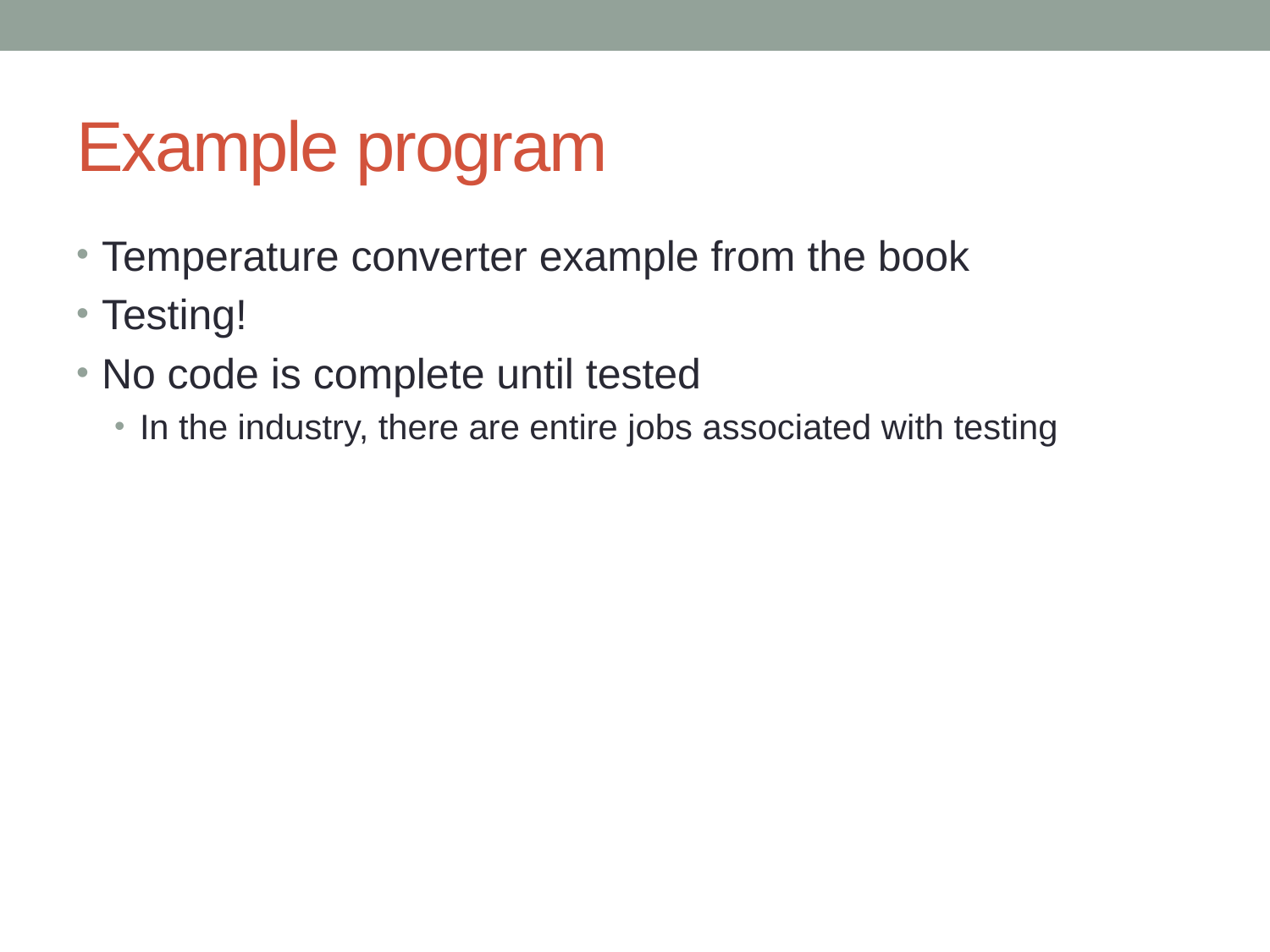

# Example program
Temperature converter example from the book
Testing!
No code is complete until tested
In the industry, there are entire jobs associated with testing